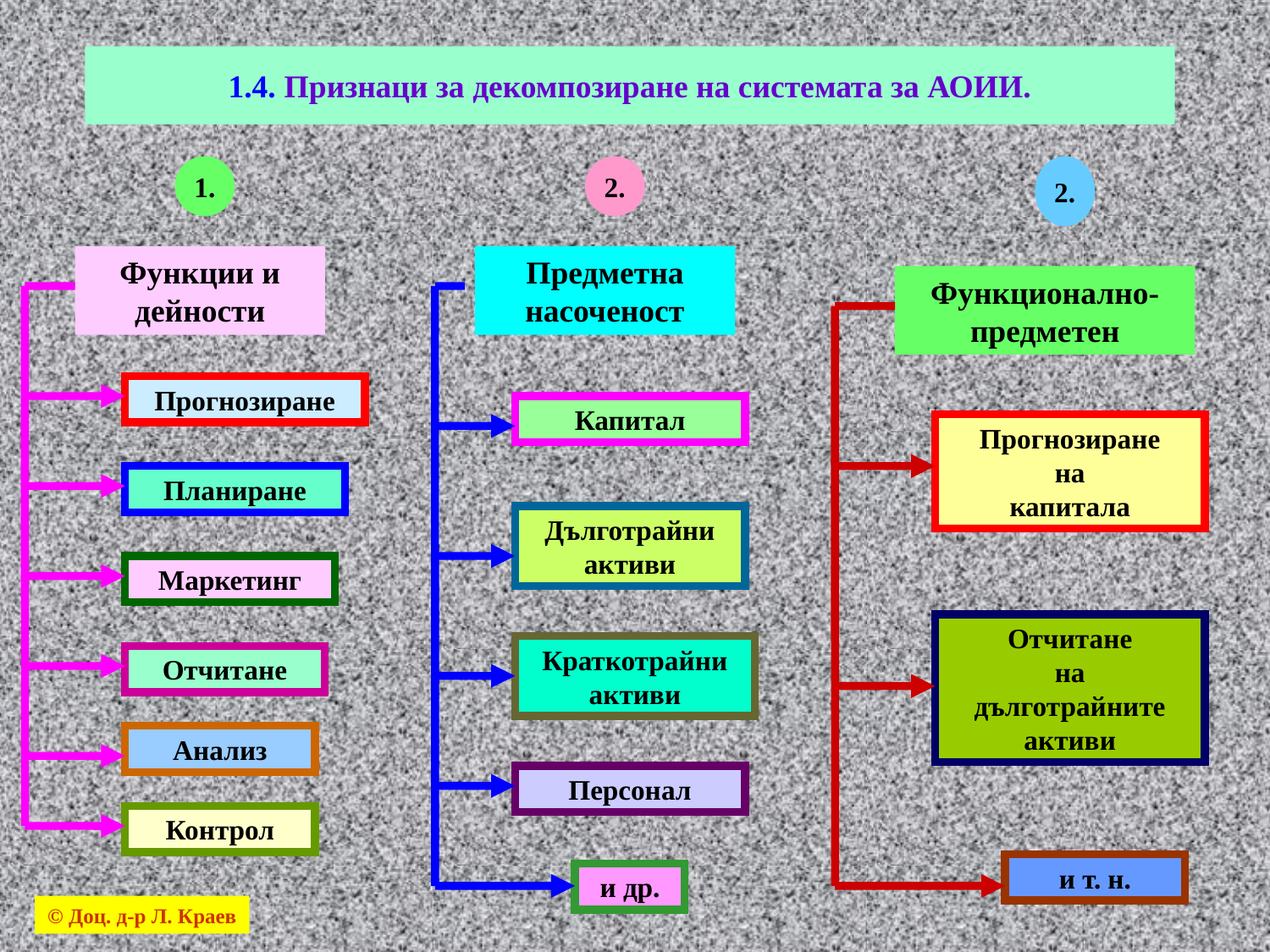

# 1.4. Признаци за декомпозиране на системата за АОИИ.
1.
2.
2.

Функции и
дейности
Предметна
насоченост

Функционално-
предметен

Прогнозиране

Капитал
Прогнозиране
на
капитала

Планиране

Дълготрайни
активи
Маркетинг

Отчитане
на
дълготрайните
активи
Краткотрайни
активи
Отчитане

Анализ

Персонал

Контрол

и т. н.
и др.

© Доц. д-р Л. Краев